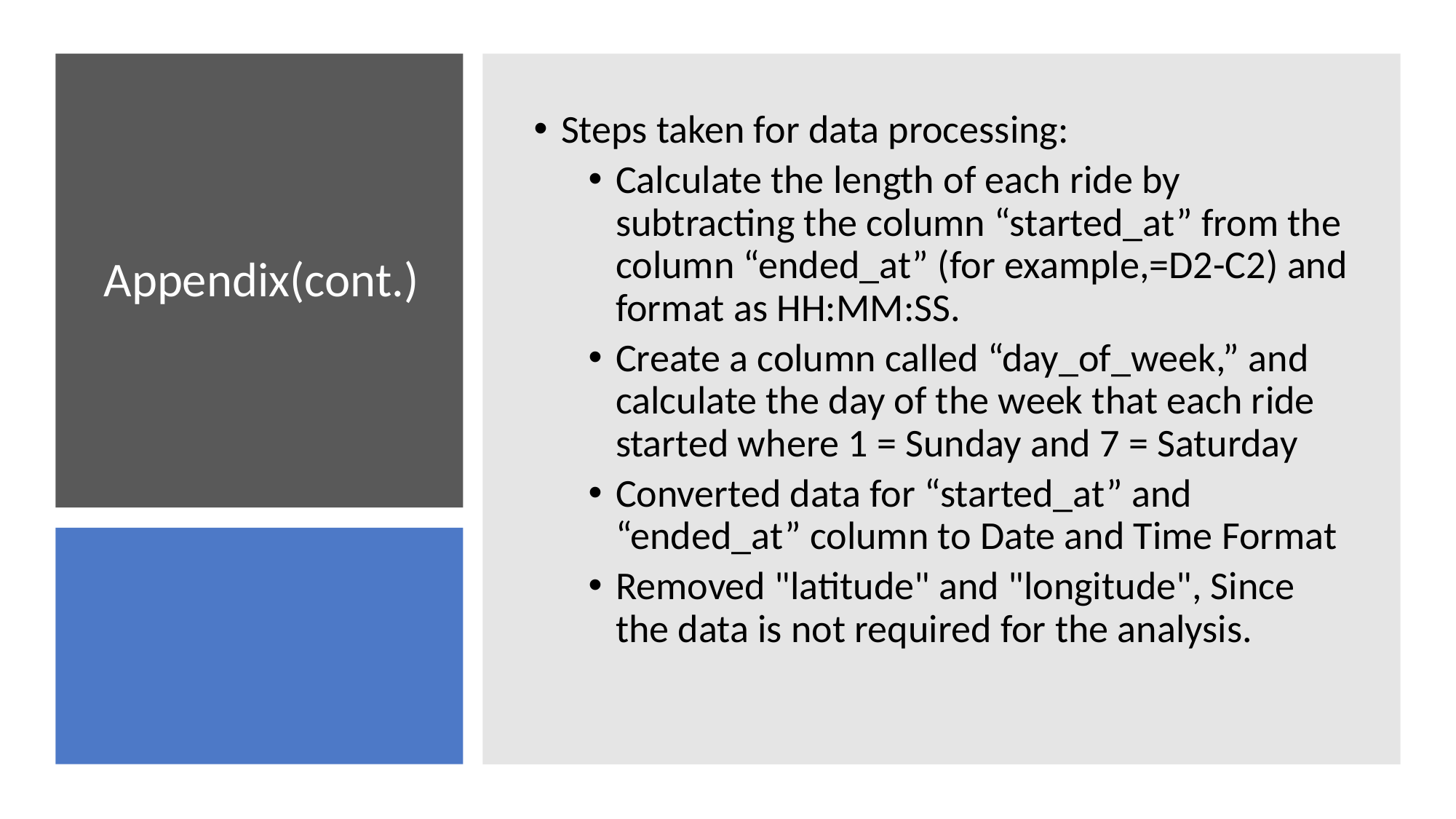

Steps taken for data processing:
Calculate the length of each ride by subtracting the column “started_at” from the column “ended_at” (for example,=D2-C2) and format as HH:MM:SS.
Create a column called “day_of_week,” and calculate the day of the week that each ride started where 1 = Sunday and 7 = Saturday
Converted data for “started_at” and “ended_at” column to Date and Time Format
Removed "latitude" and "longitude", Since the data is not required for the analysis.

# Appendix(cont.)